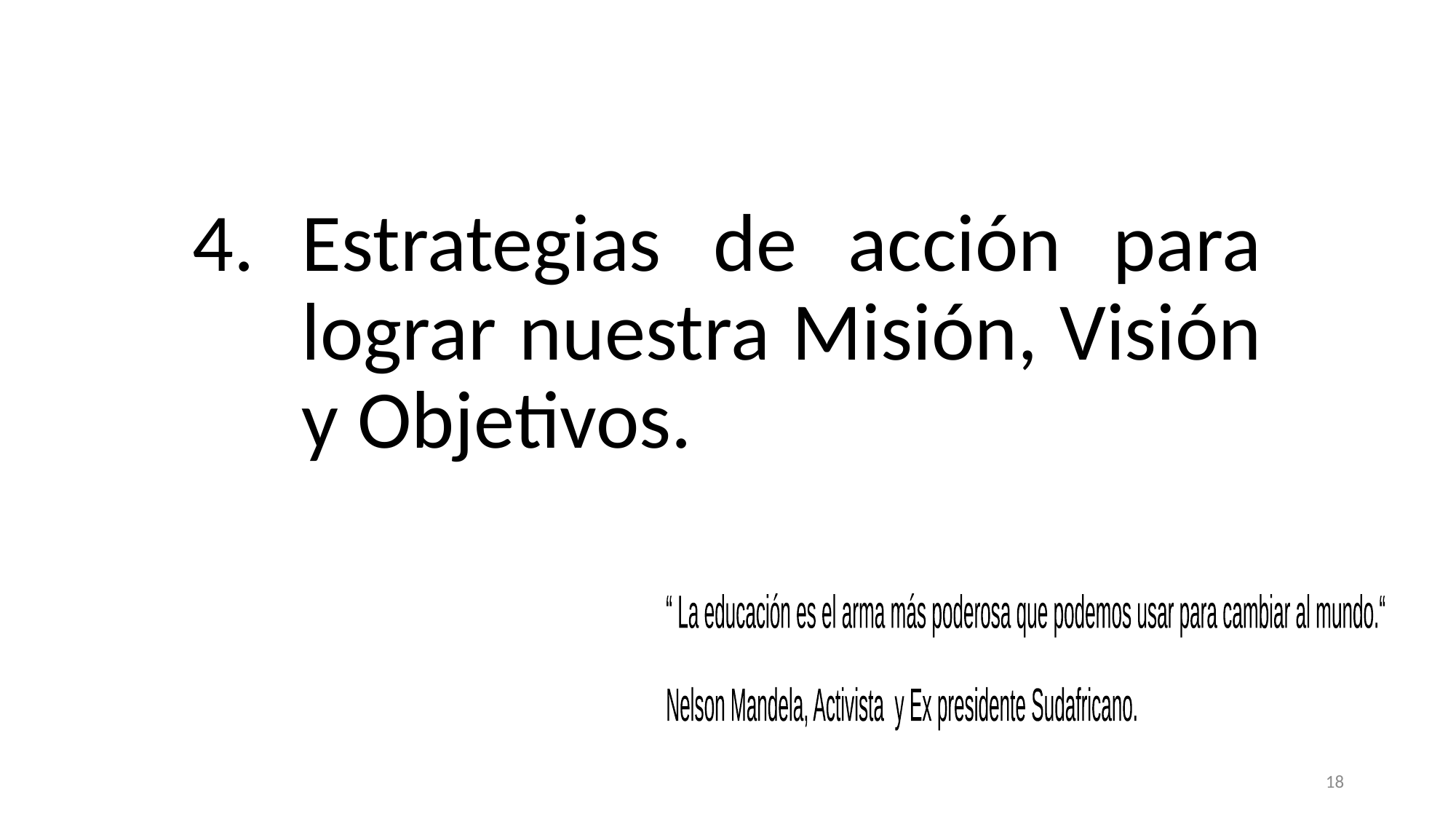

# Estrategias de acción para lograr nuestra Misión, Visión y Objetivos.
“ La educación es el arma más poderosa que podemos usar para cambiar al mundo.“

Nelson Mandela, Activista  y Ex presidente Sudafricano.
18